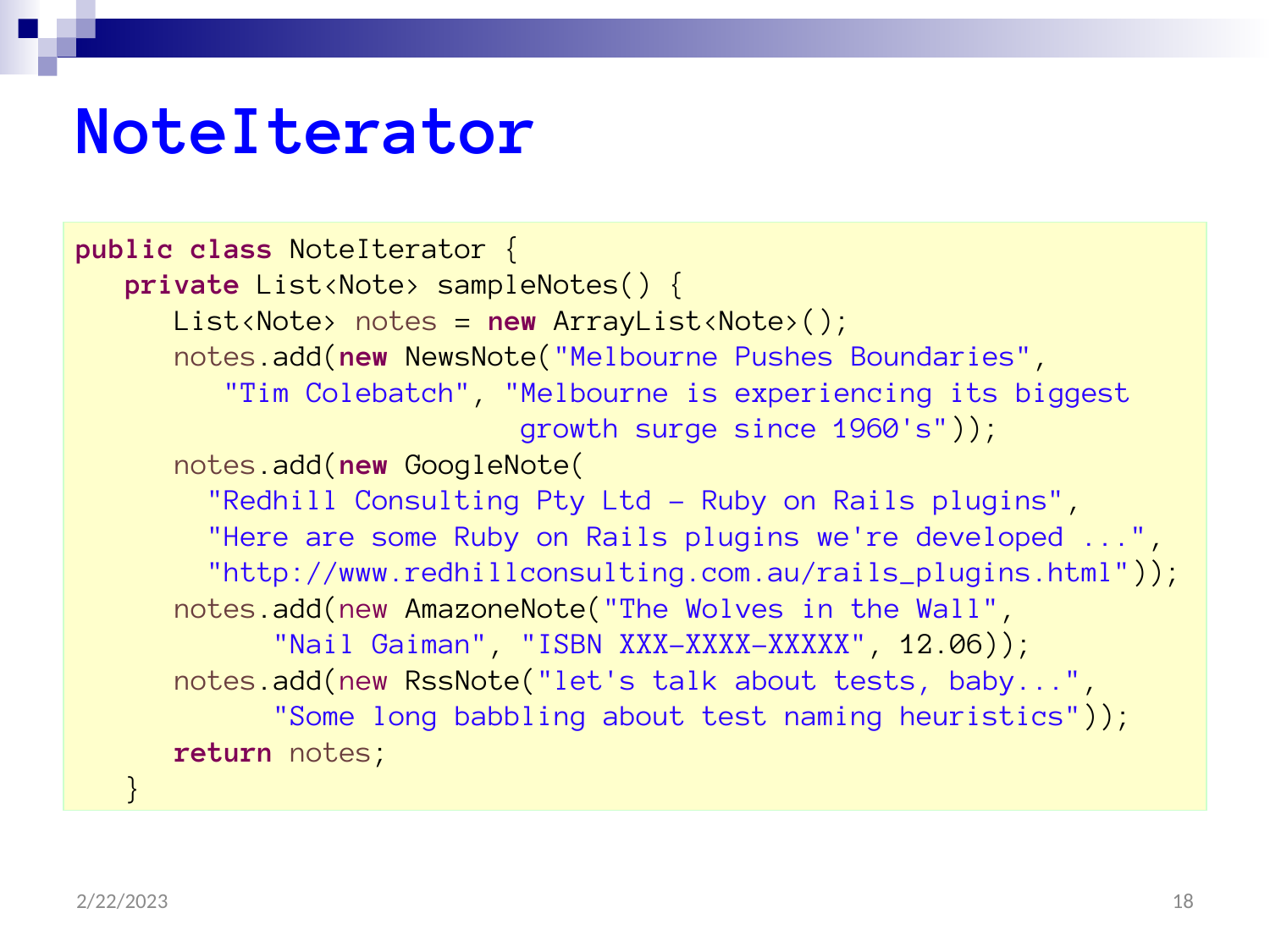

# NoteIterator
public class NoteIterator {
   private List<Note> sampleNotes() {
      List<Note> notes = new ArrayList<Note>();
      notes.add(new NewsNote("Melbourne Pushes Boundaries",
         "Tim Colebatch", "Melbourne is experiencing its biggest
                           growth surge since 1960's"));
      notes.add(new GoogleNote(
        "Redhill Consulting Pty Ltd - Ruby on Rails plugins",
        "Here are some Ruby on Rails plugins we're developed ...",
        "http://www.redhillconsulting.com.au/rails_plugins.html"));
      notes.add(new AmazoneNote("The Wolves in the Wall",
            "Nail Gaiman", "ISBN XXX-XXXX-XXXXX", 12.06));
      notes.add(new RssNote("let's talk about tests, baby...",
            "Some long babbling about test naming heuristics"));
      return notes;
   }
2/22/2023
18